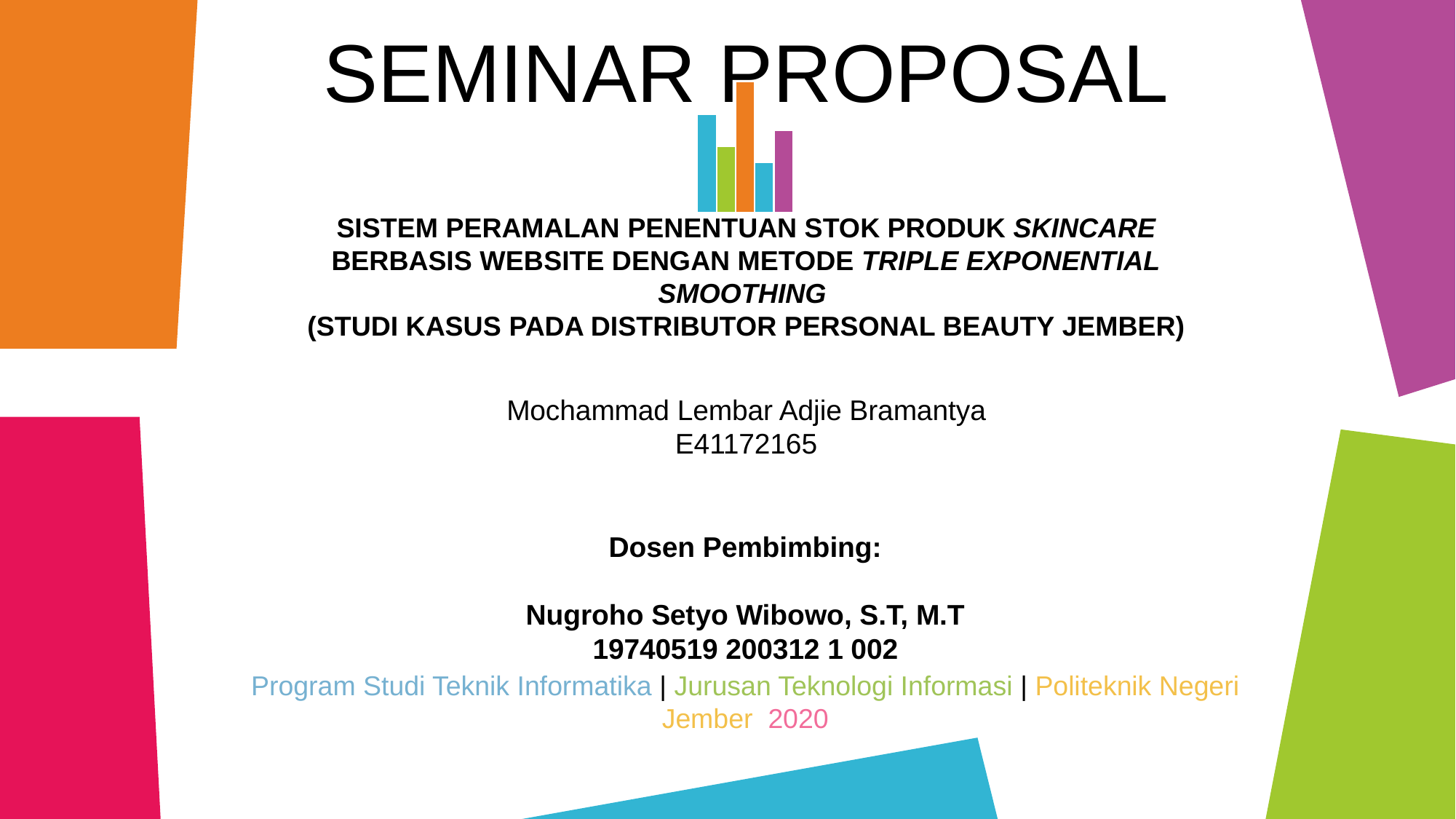

SEMINAR PROPOSAL

### Chart

| Category | Series 1 | Series 2 | Series 3 | Series 4 | Series 5 |
|---|---|---|---|---|---|
| Category 1 | 6.0 | 4.0 | 8.0 | 3.0 | 5.0 |
SISTEM PERAMALAN PENENTUAN STOK PRODUK SKINCARE BERBASIS WEBSITE DENGAN METODE TRIPLE EXPONENTIAL SMOOTHING
(STUDI KASUS PADA DISTRIBUTOR PERSONAL BEAUTY JEMBER)
Mochammad Lembar Adjie Bramantya
E41172165

Dosen Pembimbing:

Nugroho Setyo Wibowo, S.T, M.T
19740519 200312 1 002

Program Studi Teknik Informatika | Jurusan Teknologi Informasi | Politeknik Negeri Jember  2020